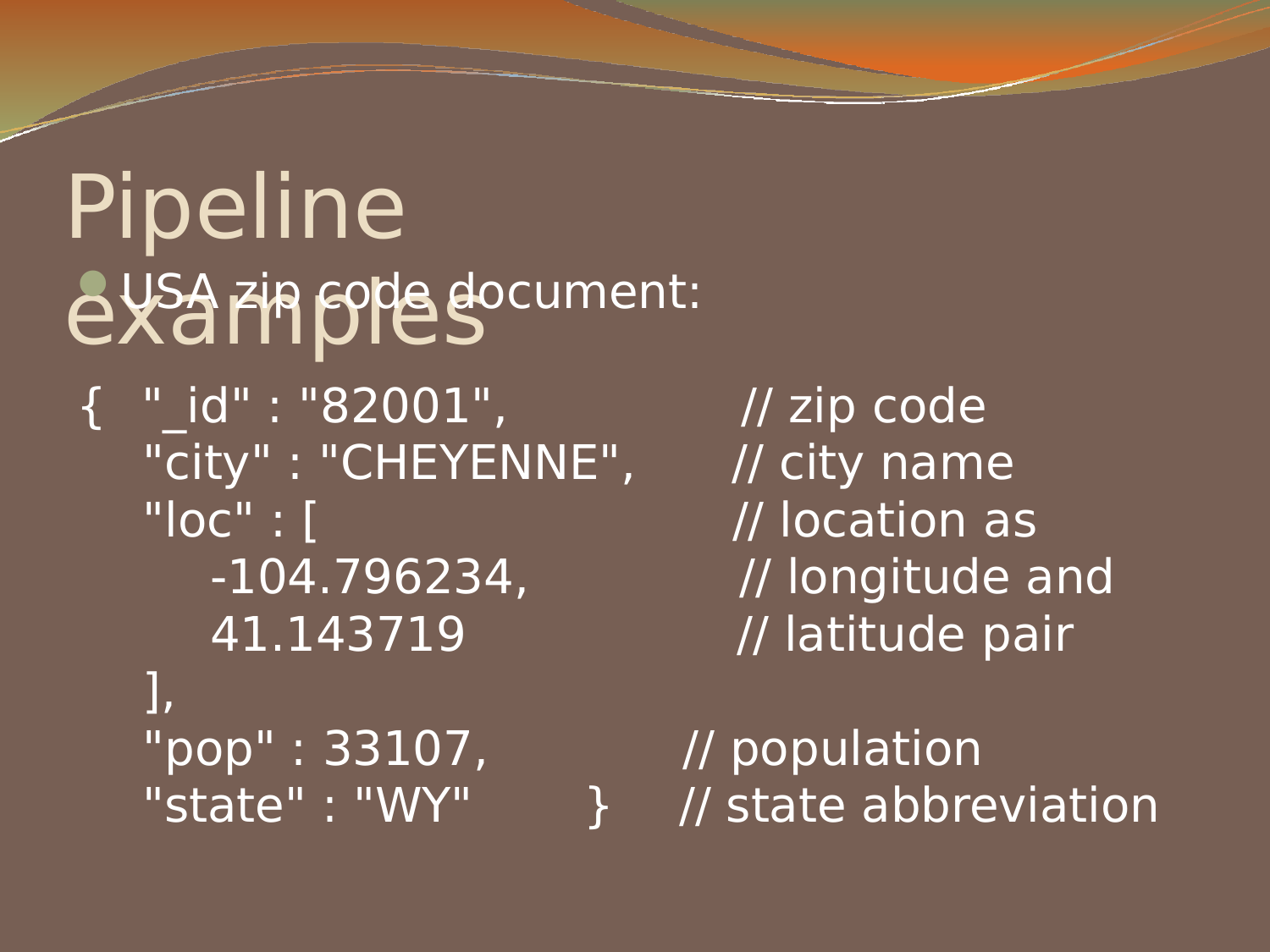

# Pipeline examples
USA zip code document:
{	"_id" : "82001",
"city" : "CHEYENNE",
"loc" : [
-104.796234,
41.143719
],
"pop" : 33107,
"state" : "WY"	}
// zip code
// city name
// location as
// longitude and
// latitude pair
// population
// state abbreviation